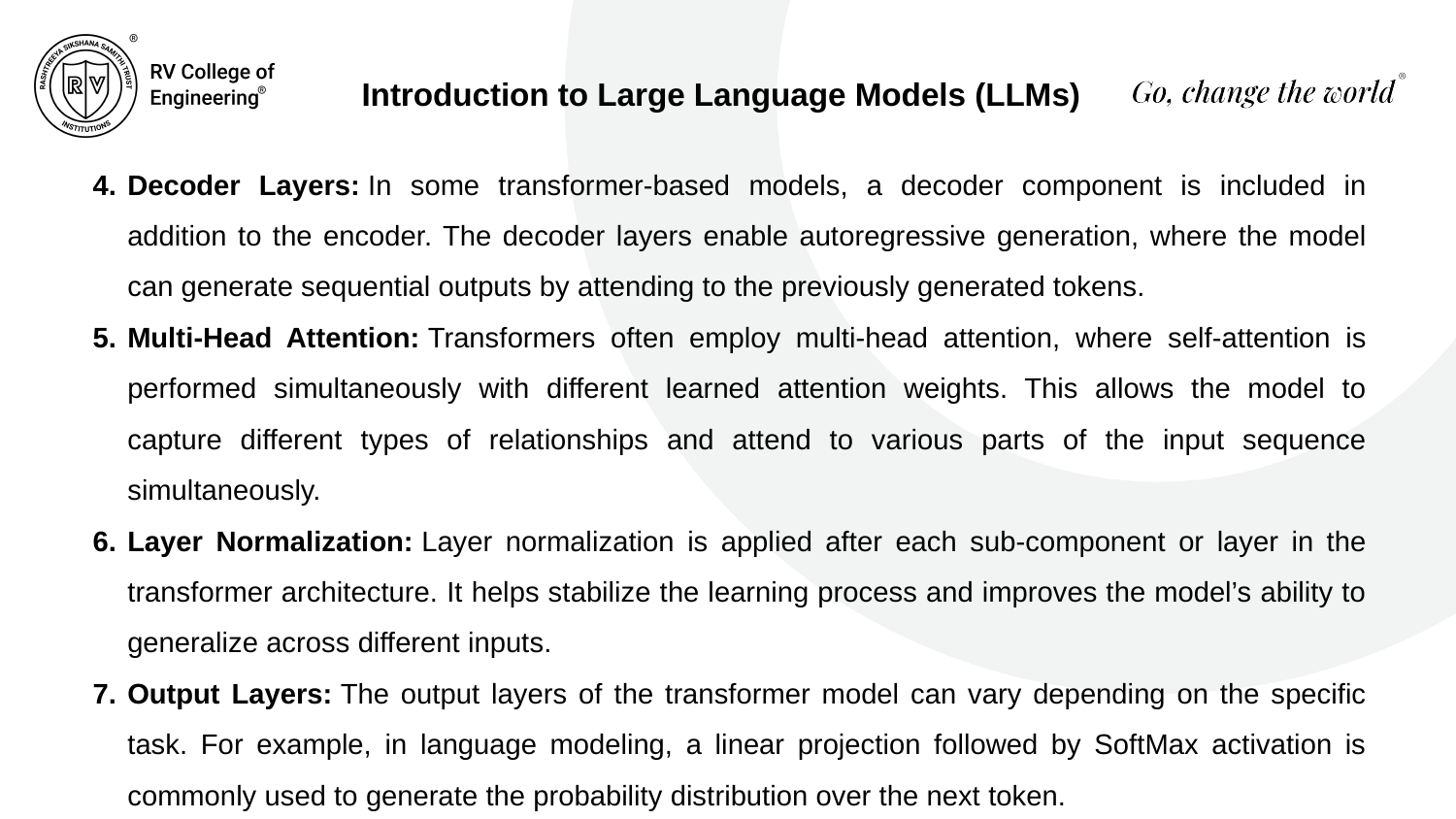

Introduction to Large Language Models (LLMs)
Decoder Layers: In some transformer-based models, a decoder component is included in addition to the encoder. The decoder layers enable autoregressive generation, where the model can generate sequential outputs by attending to the previously generated tokens.
Multi-Head Attention: Transformers often employ multi-head attention, where self-attention is performed simultaneously with different learned attention weights. This allows the model to capture different types of relationships and attend to various parts of the input sequence simultaneously.
Layer Normalization: Layer normalization is applied after each sub-component or layer in the transformer architecture. It helps stabilize the learning process and improves the model’s ability to generalize across different inputs.
Output Layers: The output layers of the transformer model can vary depending on the specific task. For example, in language modeling, a linear projection followed by SoftMax activation is commonly used to generate the probability distribution over the next token.